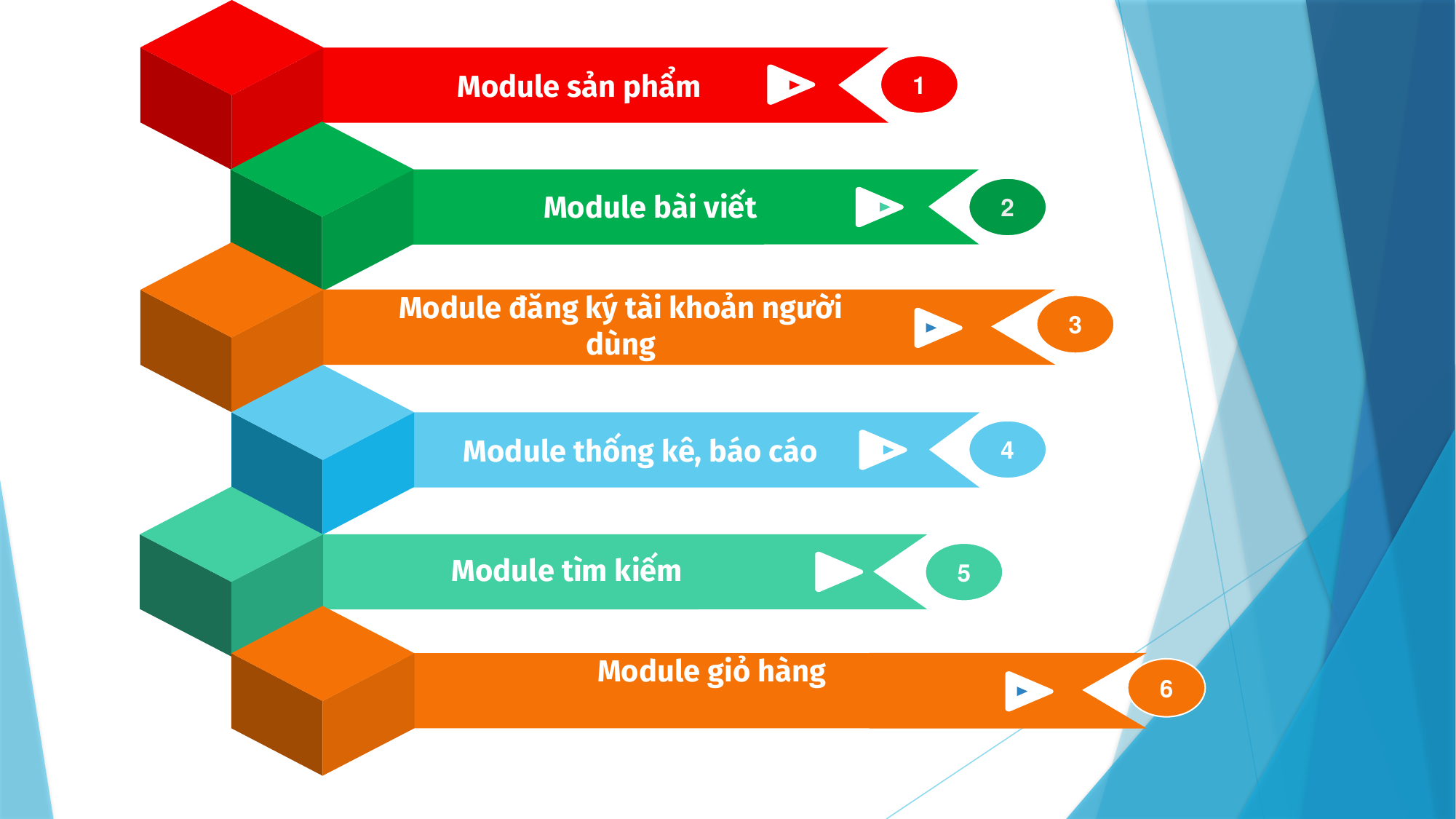

1

Module sản phẩm

2

Module bài viết

3

Module đăng ký tài khoản người dùng

4

Module thống kê, báo cáo

5

Module tìm kiếm

6

Module giỏ hàng